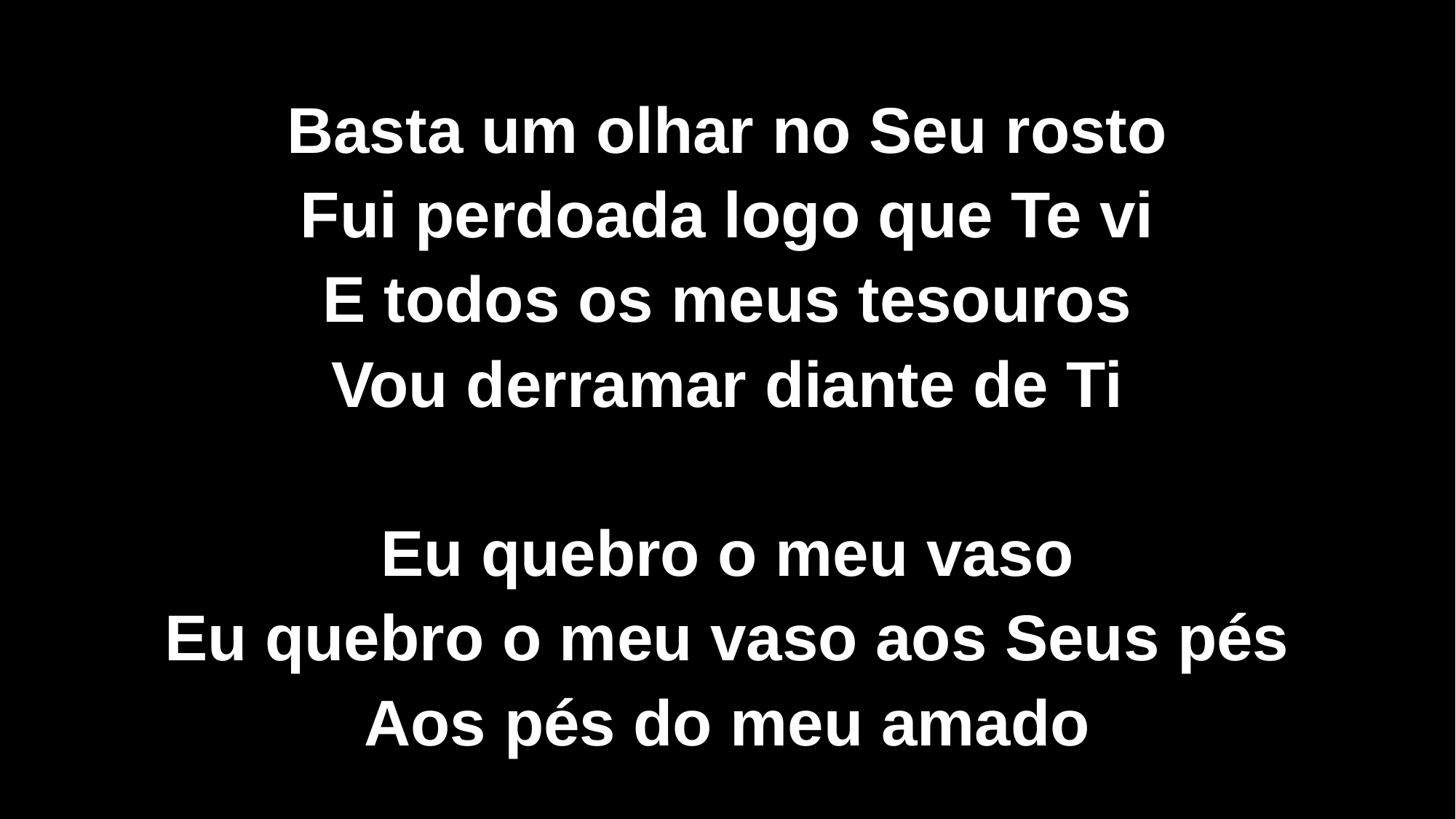

Basta um olhar no Seu rosto
Fui perdoada logo que Te vi
E todos os meus tesouros
Vou derramar diante de Ti

Eu quebro o meu vaso
Eu quebro o meu vaso aos Seus pés
Aos pés do meu amado